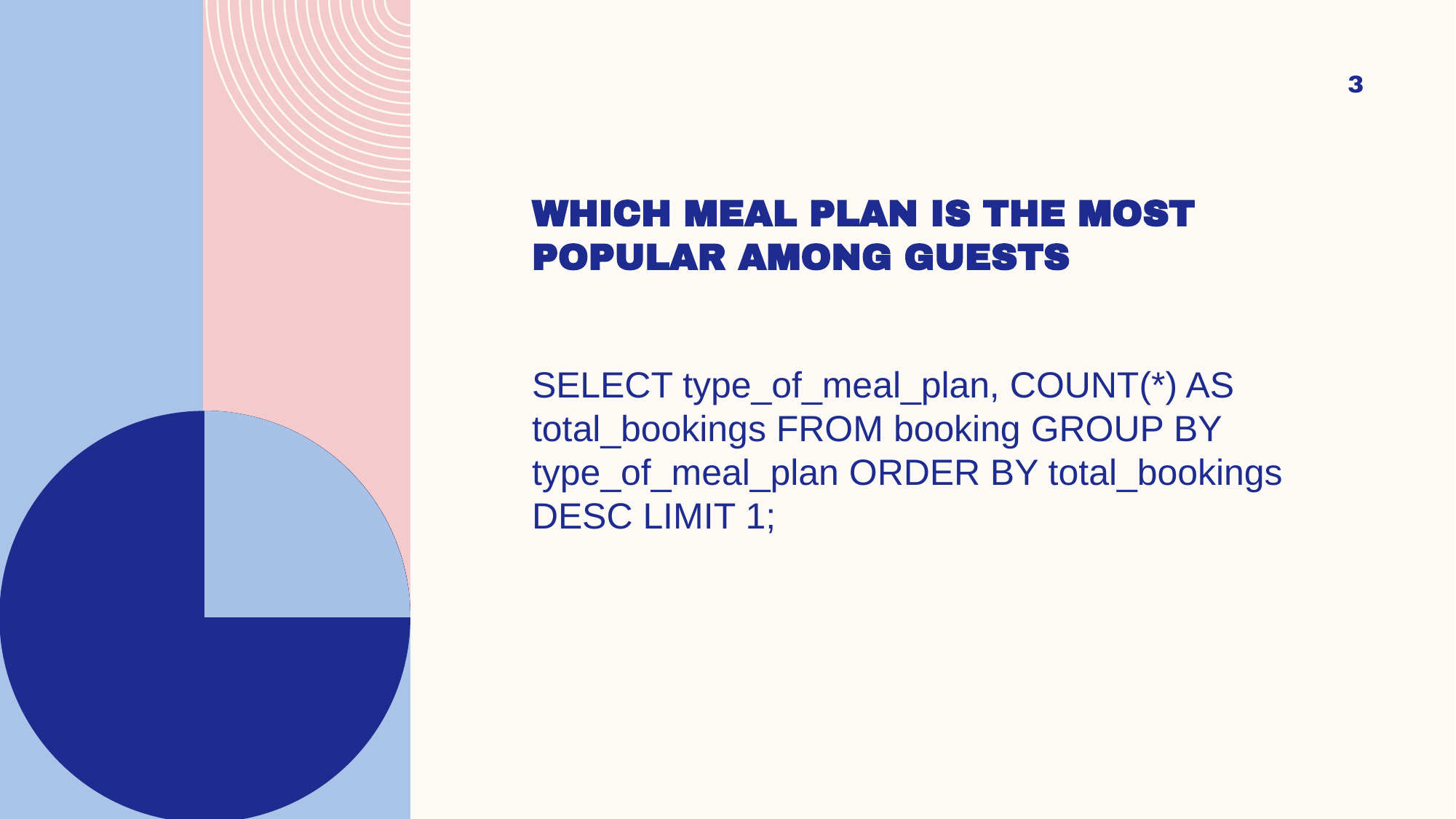

3
# Which meal plan is the most popular among guests
SELECT type_of_meal_plan, COUNT(*) AS total_bookings FROM booking GROUP BY type_of_meal_plan ORDER BY total_bookings DESC LIMIT 1;